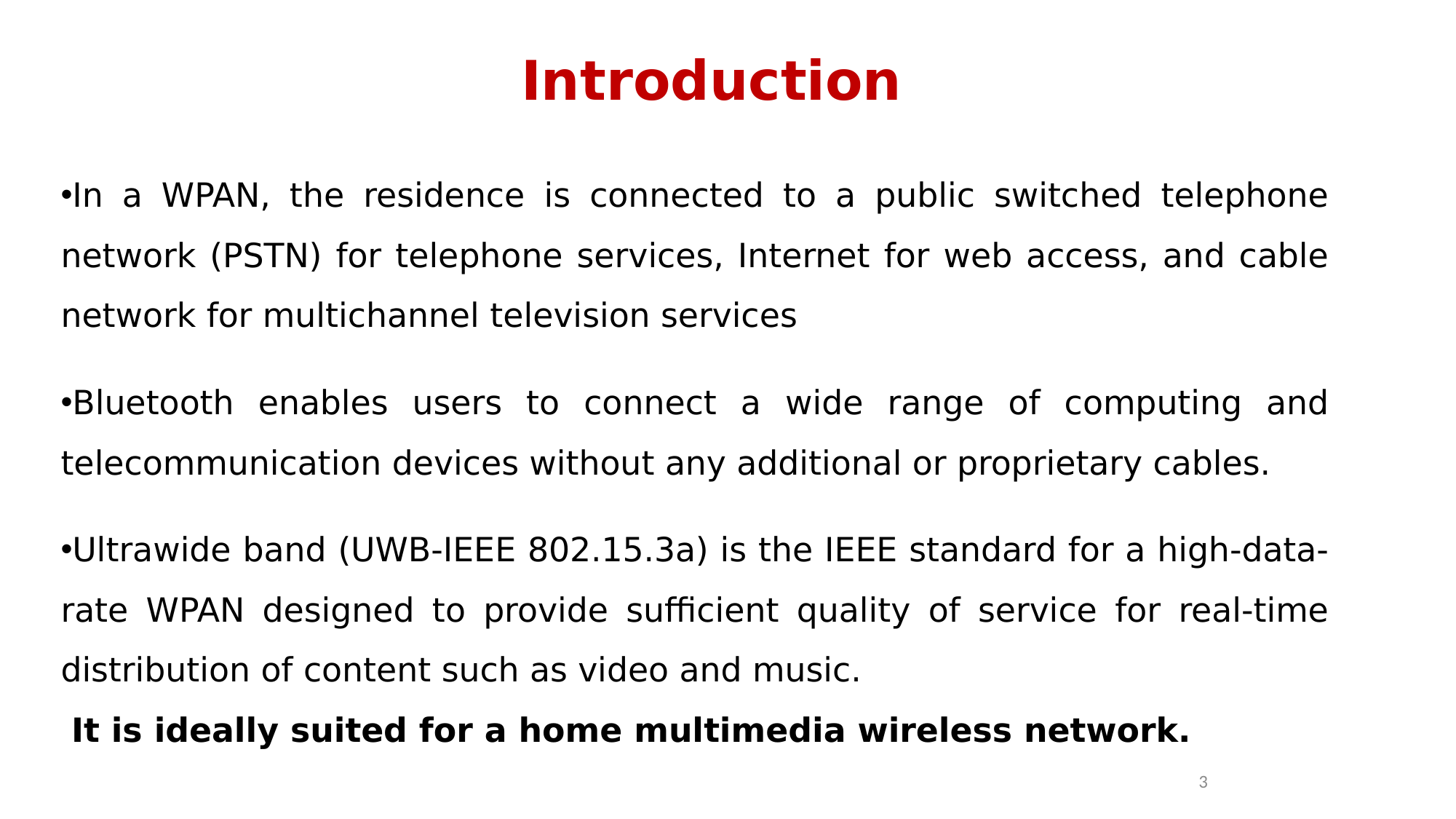

Introduction
In a WPAN, the residence is connected to a public switched telephone network (PSTN) for telephone services, Internet for web access, and cable network for multichannel television services

Bluetooth enables users to connect a wide range of computing and telecommunication devices without any additional or proprietary cables.

Ultrawide band (UWB-IEEE 802.15.3a) is the IEEE standard for a high-data-rate WPAN designed to provide sufficient quality of service for real-time distribution of content such as video and music.
 It is ideally suited for a home multimedia wireless network.
3